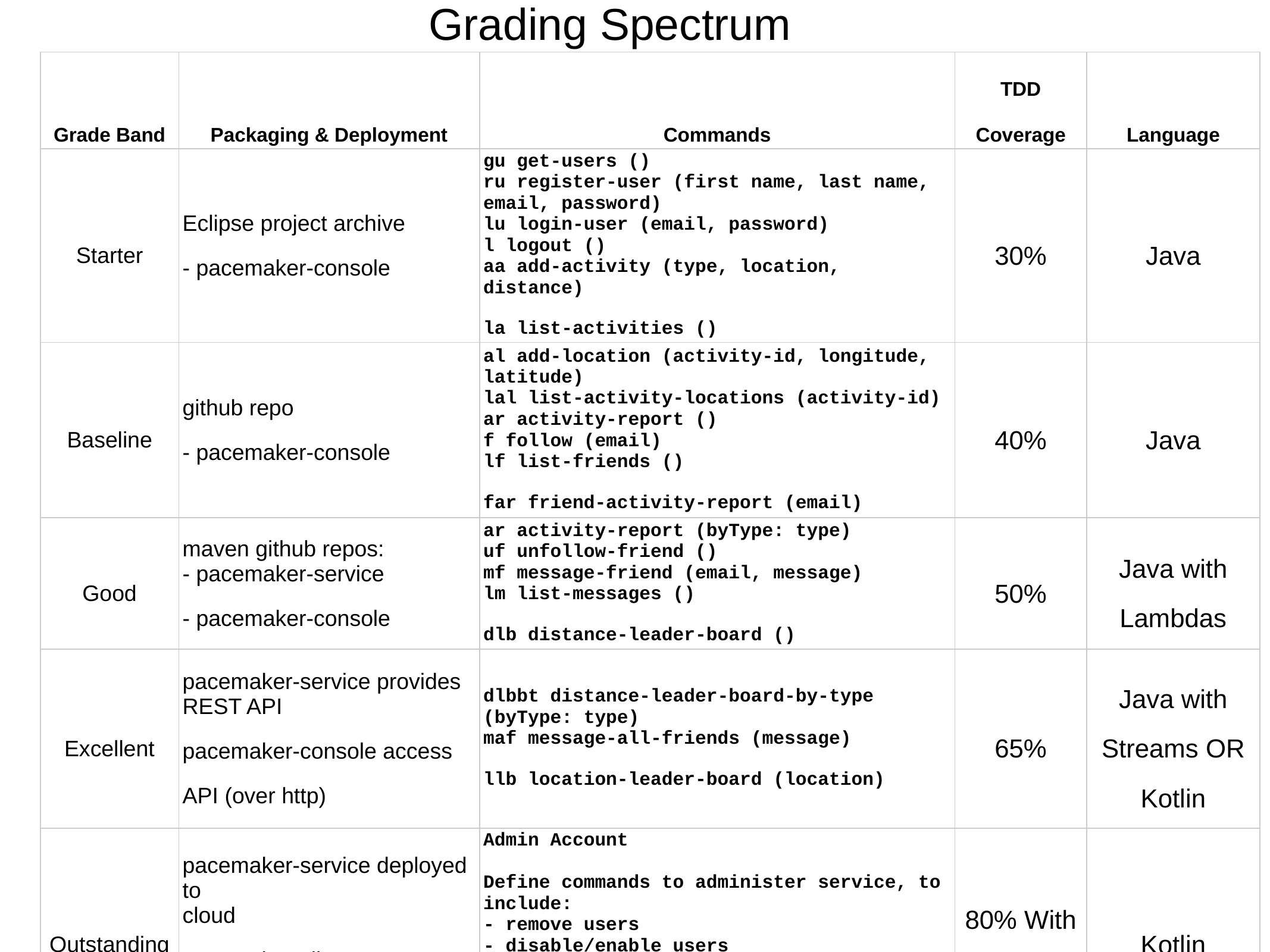

Grading Spectrum
| Grade Band | Packaging & Deployment | Commands | TDD Coverage | Language |
| --- | --- | --- | --- | --- |
| Starter | Eclipse project archive - pacemaker-console | gu get-users () ru register-user (first name, last name, email, password) lu login-user (email, password) l logout () aa add-activity (type, location, distance) la list-activities () | 30% | Java |
| Baseline | github repo - pacemaker-console | al add-location (activity-id, longitude, latitude) lal list-activity-locations (activity-id) ar activity-report () f follow (email) lf list-friends () far friend-activity-report (email) | 40% | Java |
| Good | maven github repos: - pacemaker-service - pacemaker-console | ar activity-report (byType: type) uf unfollow-friend () mf message-friend (email, message) lm list-messages () dlb distance-leader-board () | 50% | Java with Lambdas |
| Excellent | pacemaker-service provides REST API pacemaker-console access API (over http) | dlbbt distance-leader-board-by-type (byType: type) maf message-all-friends (message) llb location-leader-board (location) | 65% | Java with Streams OR Kotlin |
| Outstanding | pacemaker-service deployed to cloud pacemaker-client access cloud service | Admin Account Define commands to administer service, to include: - remove users - disable/enable users - report user stats (nmr logins, average number of activities etc...) | 80% With Mocking | Kotlin |